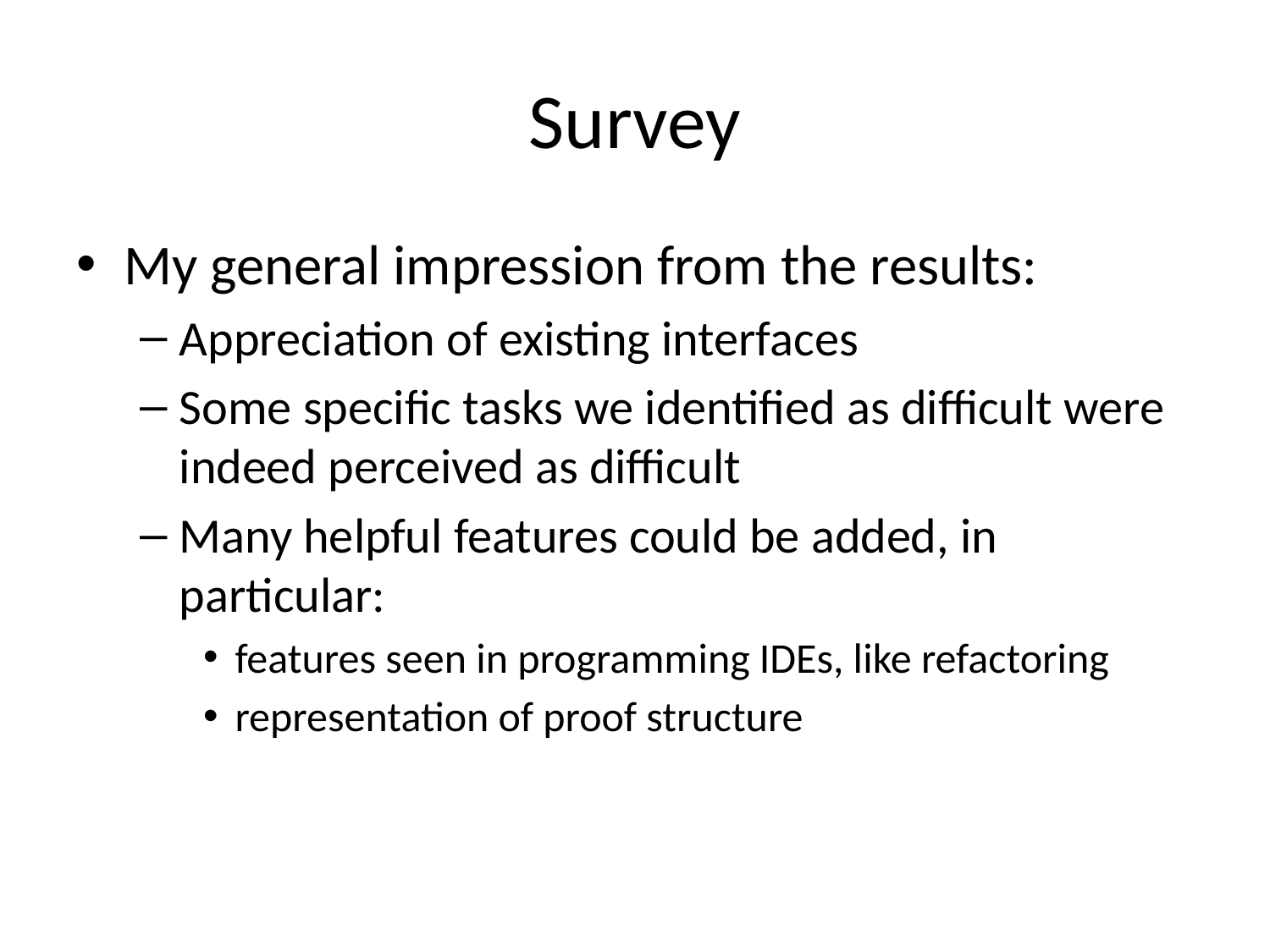

# Survey
My general impression from the results:
Appreciation of existing interfaces
Some specific tasks we identified as difficult were indeed perceived as difficult
Many helpful features could be added, in particular:
features seen in programming IDEs, like refactoring
representation of proof structure